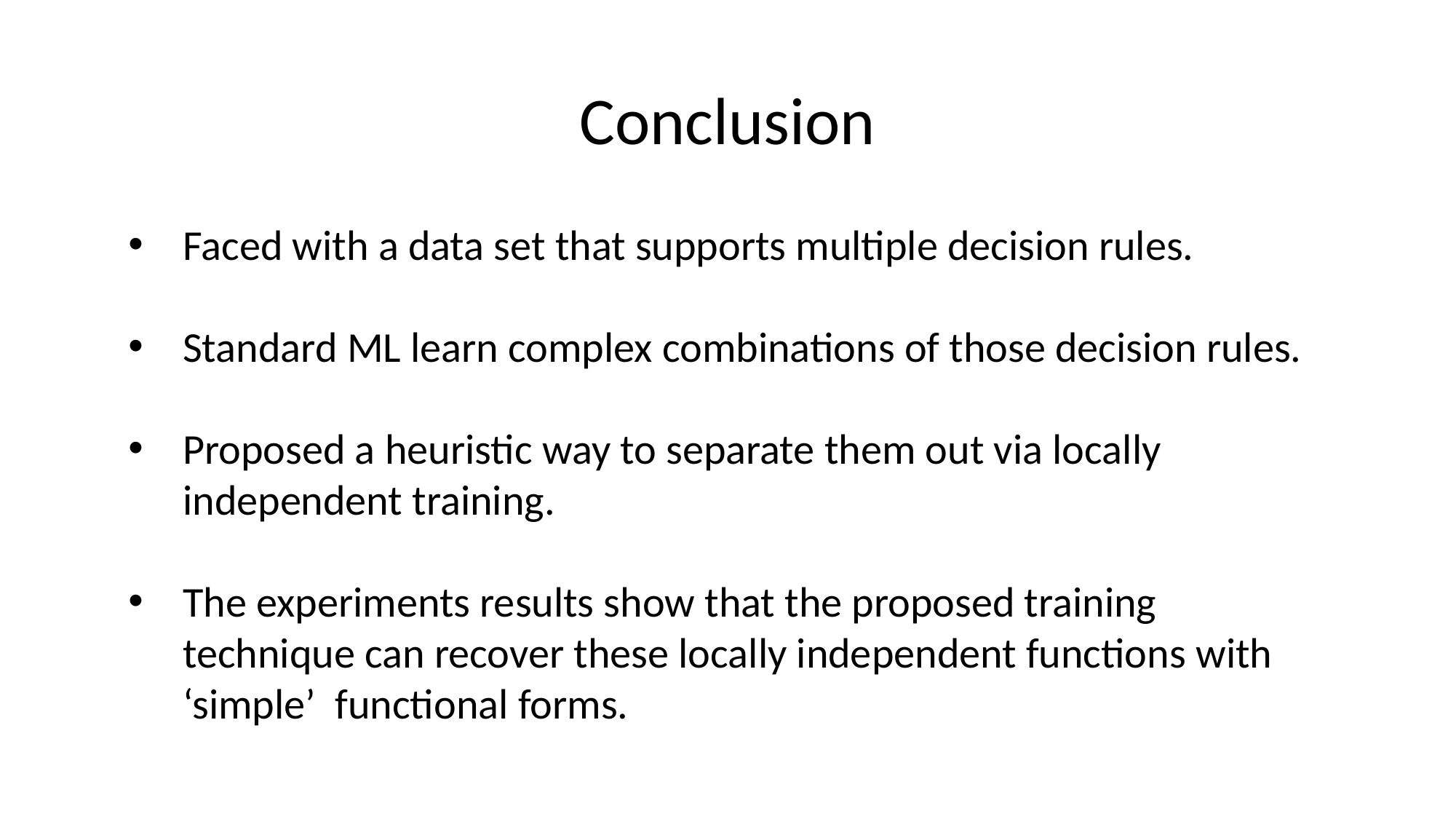

# Conclusion
Faced with a data set that supports multiple decision rules.

Standard ML learn complex combinations of those decision rules.

Proposed a heuristic way to separate them out via locally independent training.

The experiments results show that the proposed training technique can recover these locally independent functions with ‘simple’  functional forms.